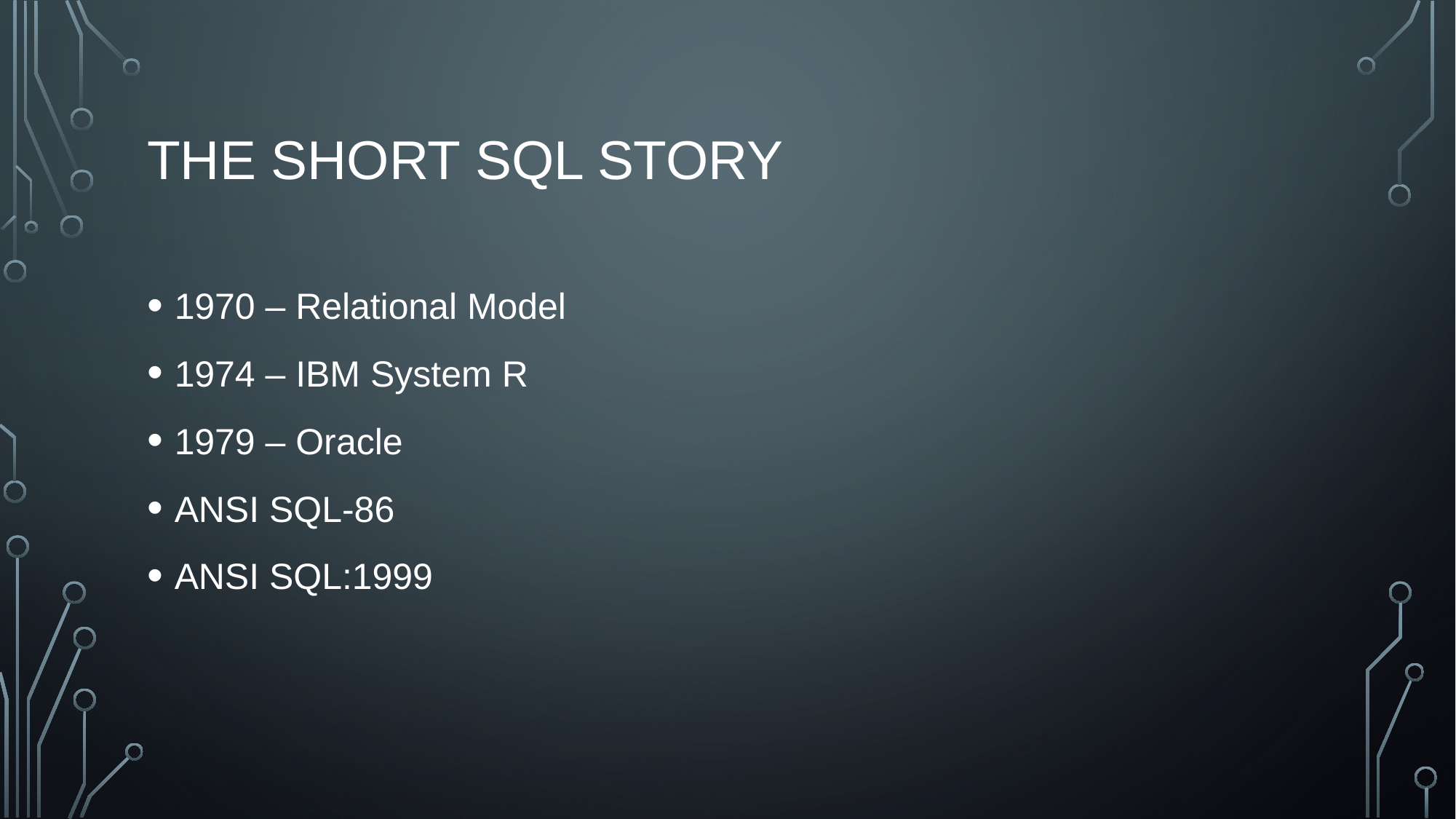

# The Short SQL Story
1970 – Relational Model
1974 – IBM System R
1979 – Oracle
ANSI SQL-86
ANSI SQL:1999